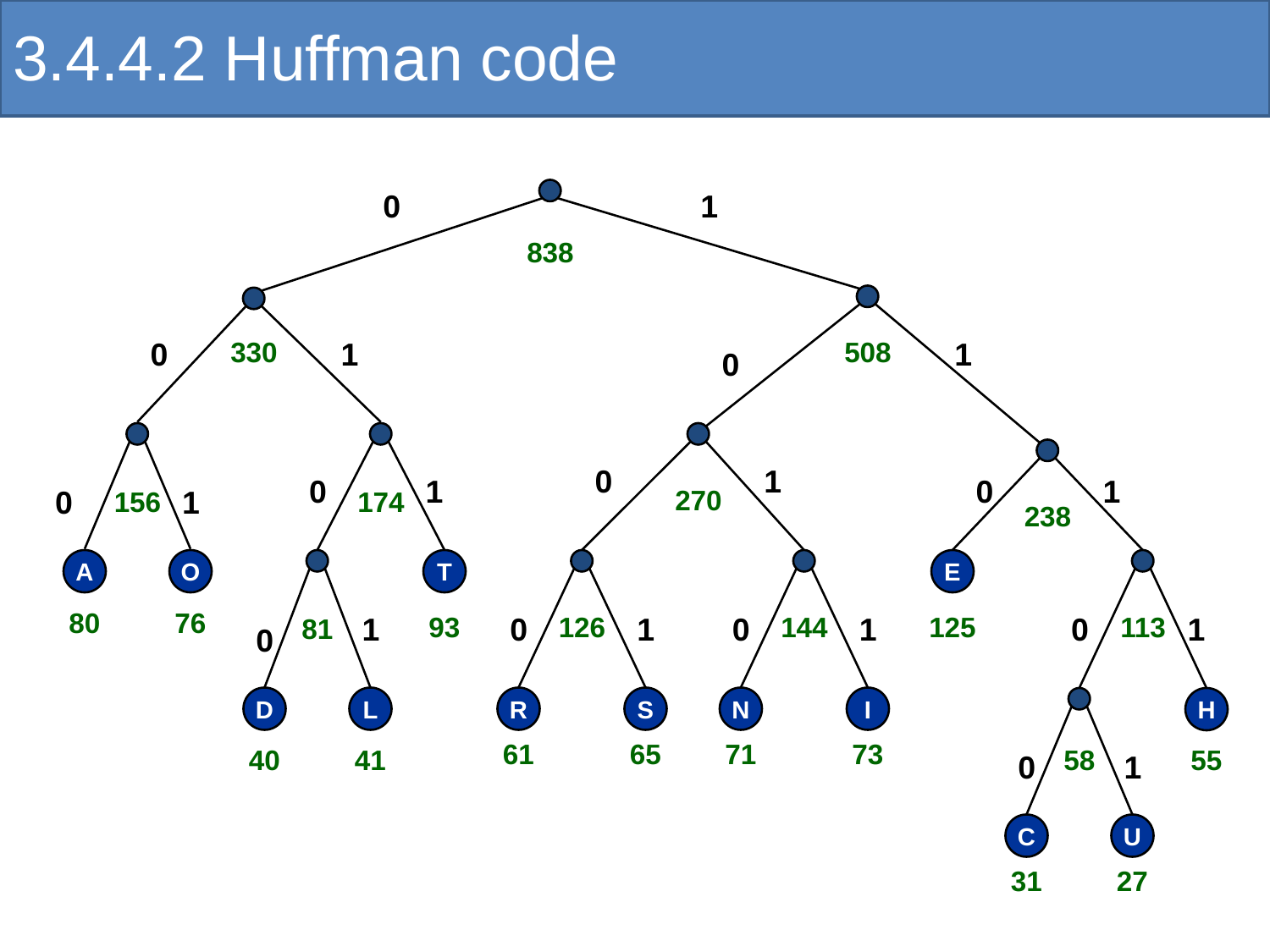

# 3.4.4.2 Huffman code
0

1
838

0
330
1
508
1
0

0
1
0
1
0
1
0
1
270
156
174
238
A
O

T

E

80
76
1
93
0
126
1
0
144
1
125
0
113
1
81
0
D
L
R
S
N
I

H
61
65
71
73
40
41
58
55
0
1
C
U
31
27